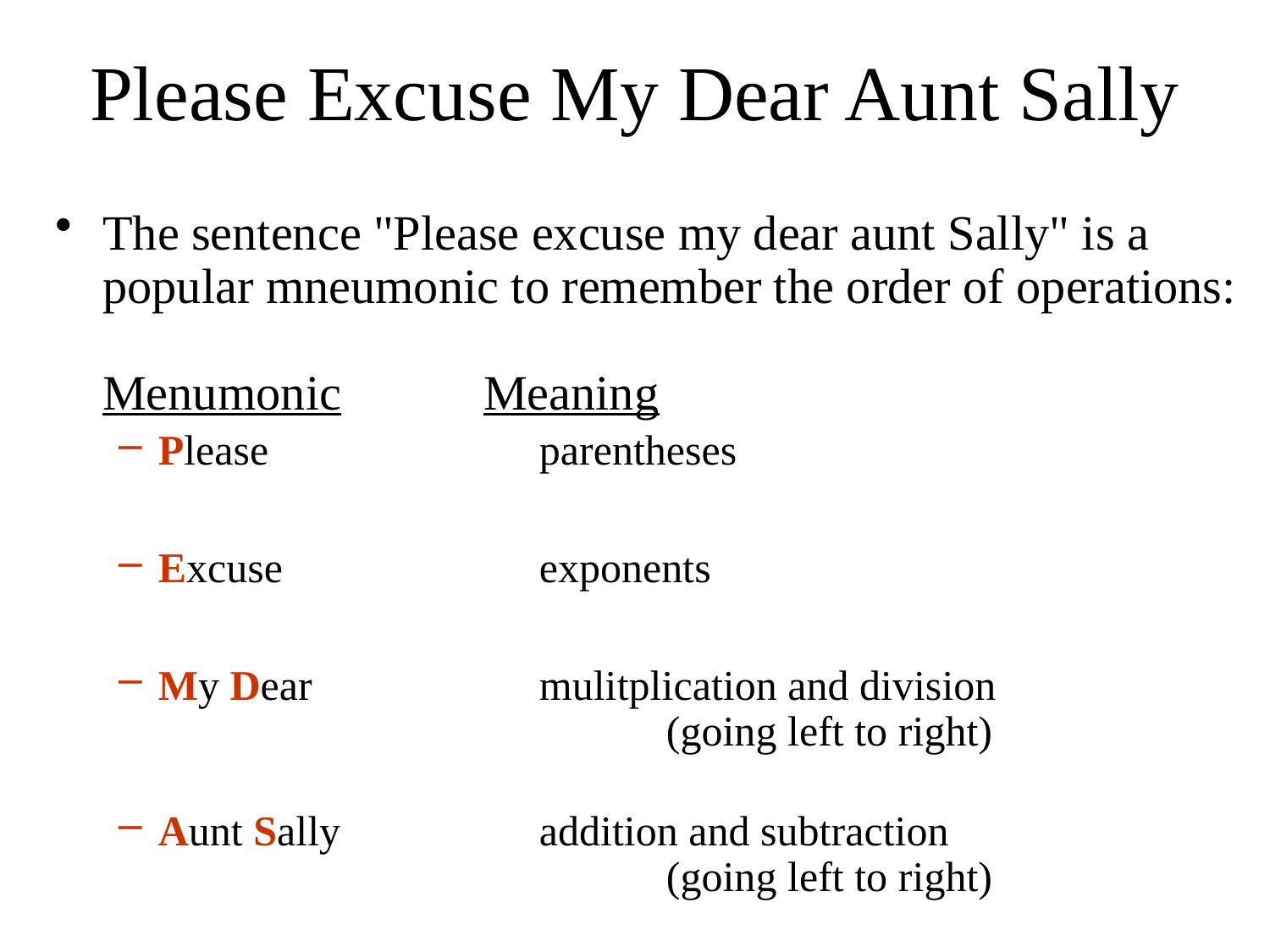

43
# Please Excuse My Dear Aunt Sally
The sentence "Please excuse my dear aunt Sally" is a popular mneumonic to remember the order of operations:
Menumonic		Meaning
Please			parentheses

Excuse			exponents

My Dear		mulitplication and division
				(going left to right)
Aunt Sally		addition and subtraction
				(going left to right)